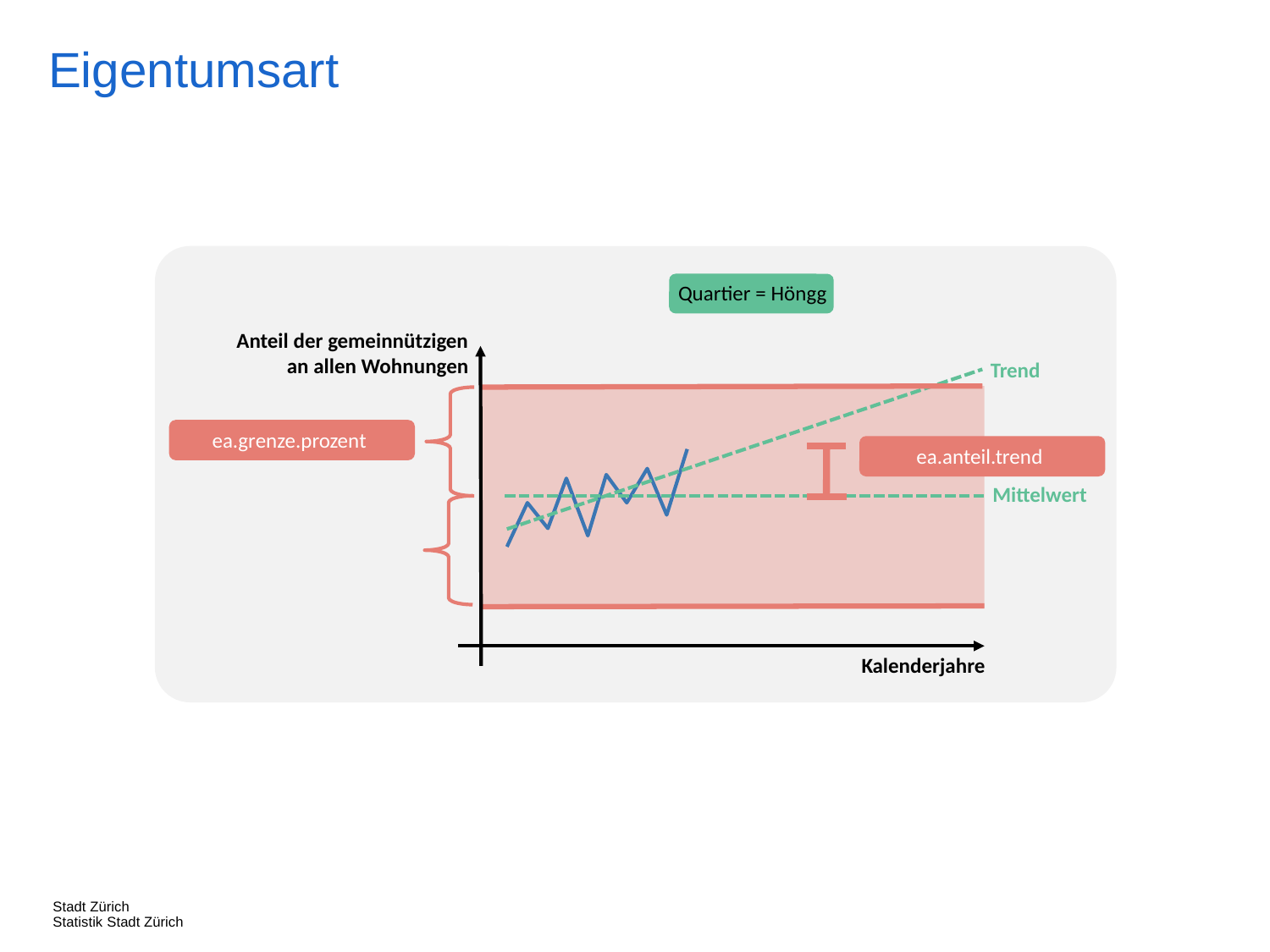

Eigentumsart

Quartier = Höngg

Anteil der gemeinnützigen
an allen Wohnungen
Trend

ea.grenze.prozent

ea.anteil.trend

Mittelwert

Kalenderjahre
Stadt Zürich
Statistik Stadt Zürich